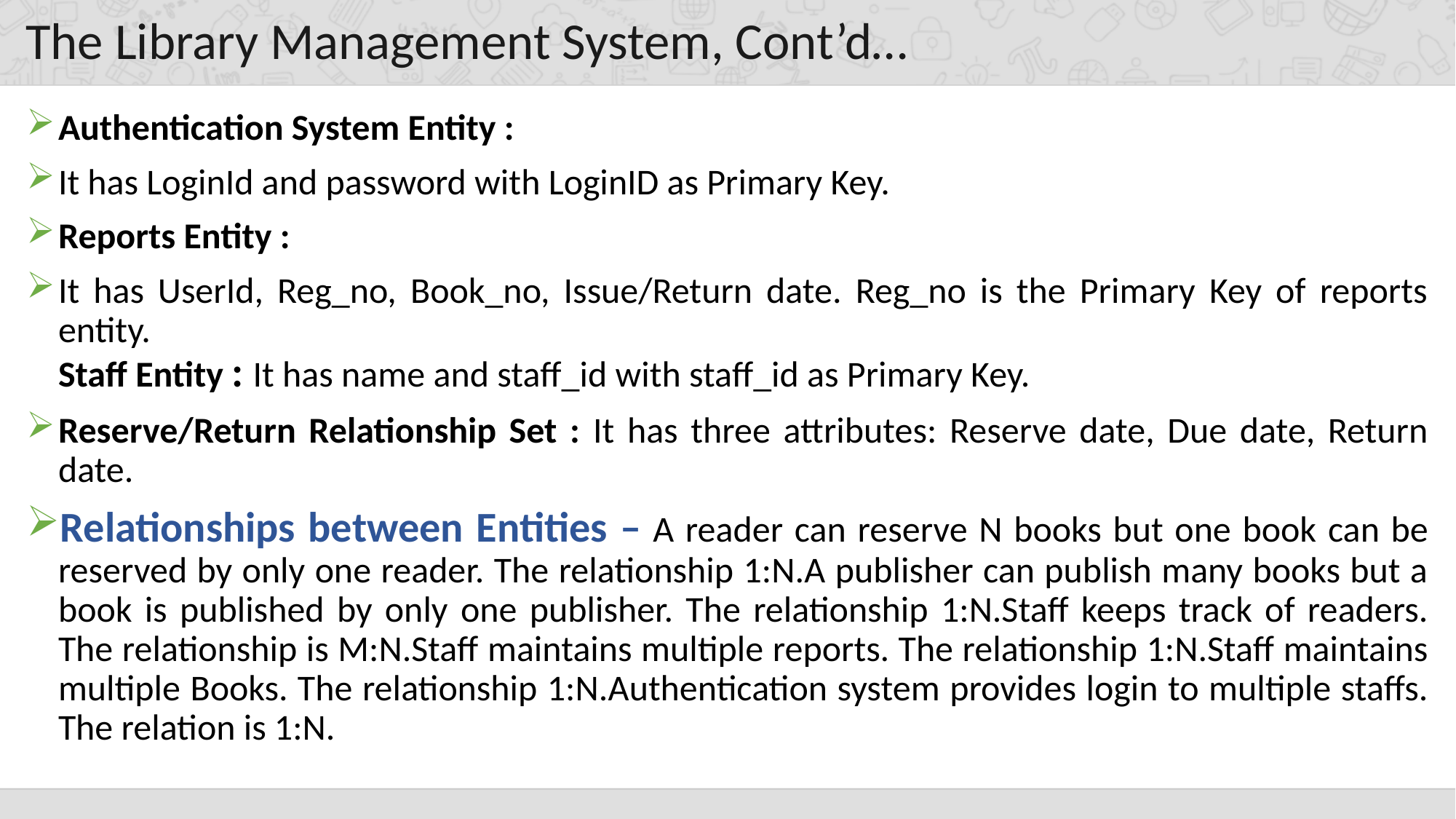

# The Library Management System, Cont’d…
Authentication System Entity :
It has LoginId and password with LoginID as Primary Key.
Reports Entity :
It has UserId, Reg_no, Book_no, Issue/Return date. Reg_no is the Primary Key of reports entity.
Staff Entity : It has name and staff_id with staff_id as Primary Key.
Reserve/Return Relationship Set : It has three attributes: Reserve date, Due date, Return date.
Relationships between Entities – A reader can reserve N books but one book can be reserved by only one reader. The relationship 1:N.A publisher can publish many books but a book is published by only one publisher. The relationship 1:N.Staff keeps track of readers. The relationship is M:N.Staff maintains multiple reports. The relationship 1:N.Staff maintains multiple Books. The relationship 1:N.Authentication system provides login to multiple staffs. The relation is 1:N.